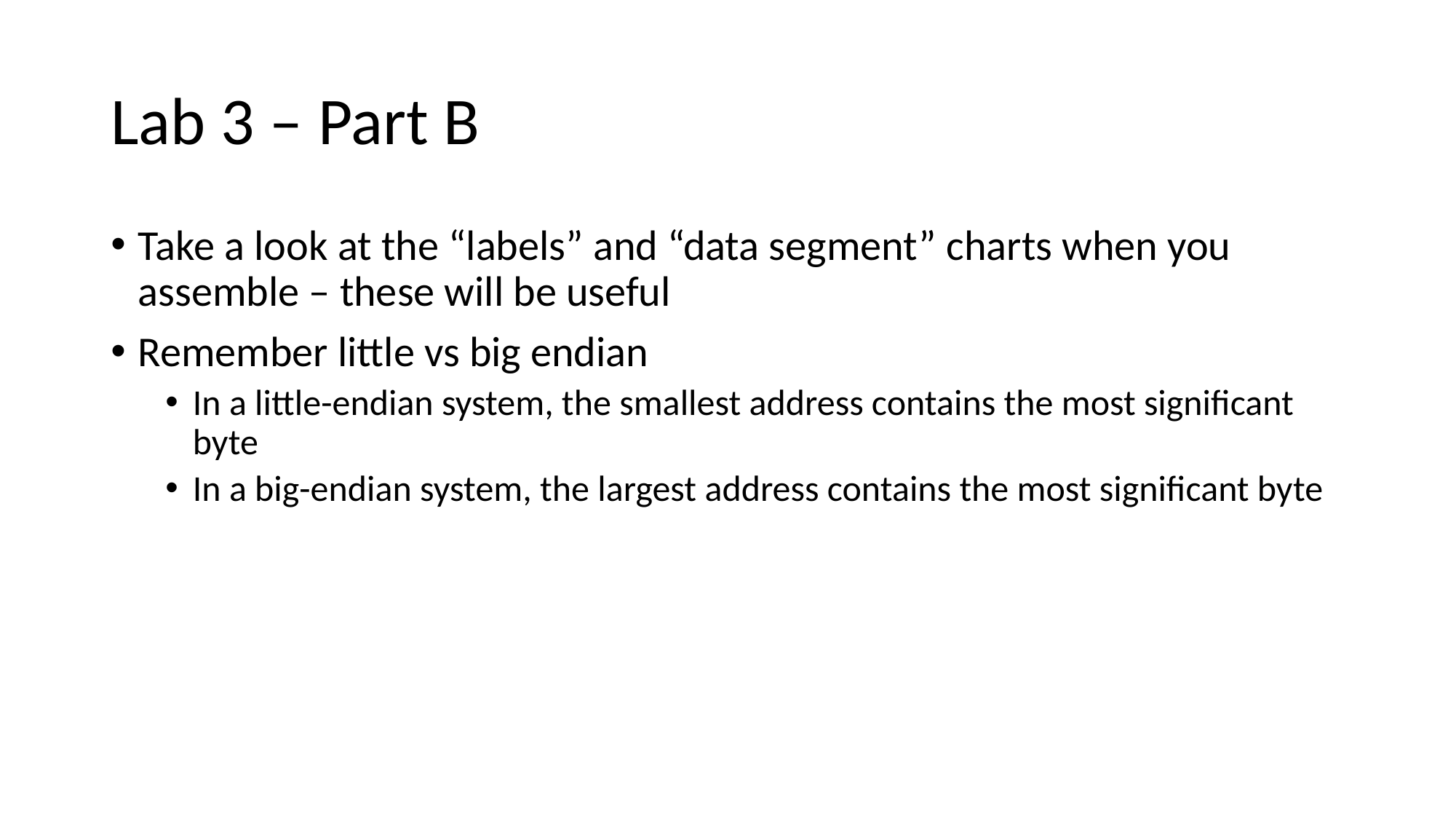

# Lab 3 – Part B
Take a look at the “labels” and “data segment” charts when you assemble – these will be useful
Remember little vs big endian
In a little-endian system, the smallest address contains the most significant byte
In a big-endian system, the largest address contains the most significant byte